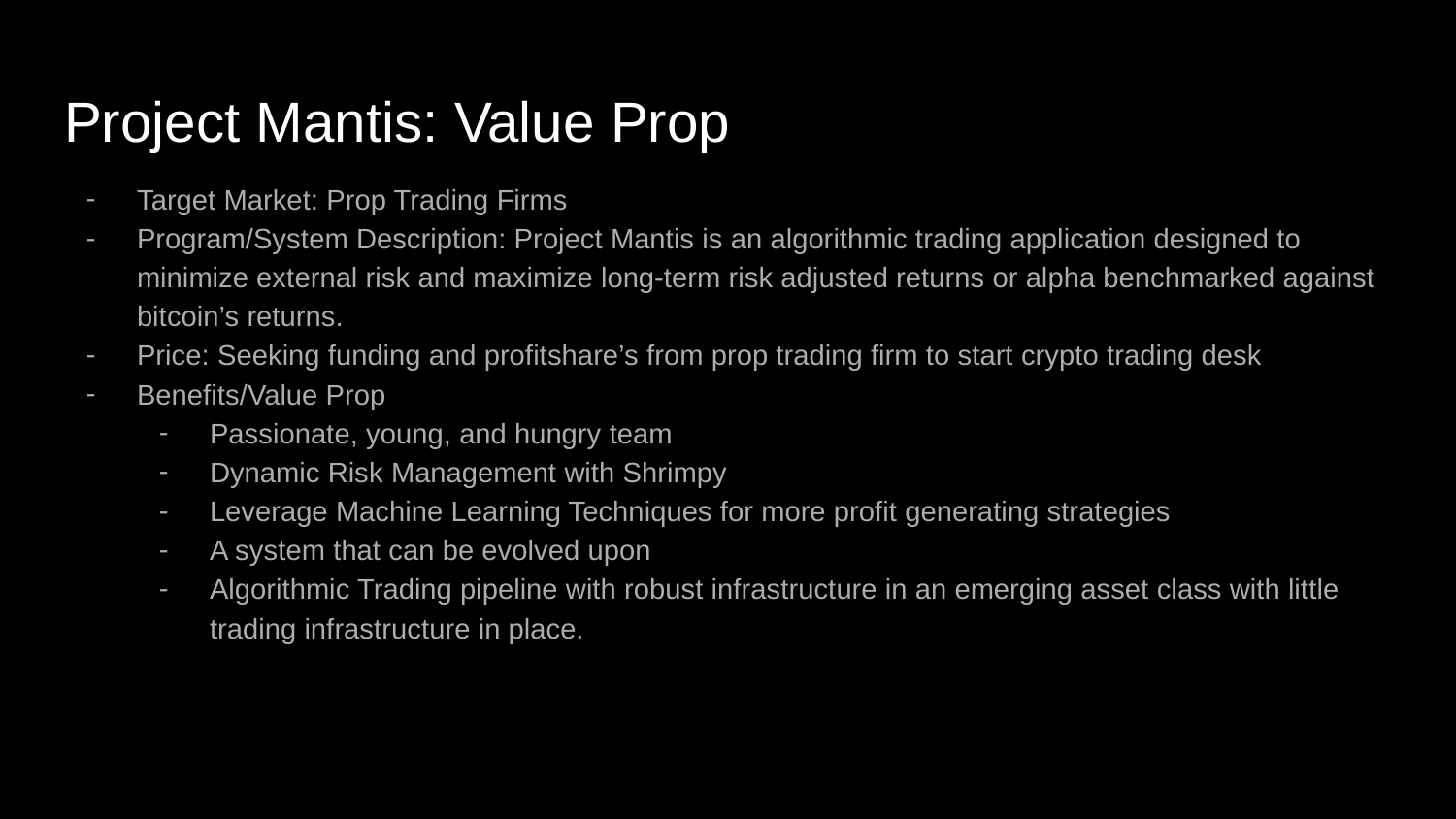

# Project Mantis: Value Prop
Target Market: Prop Trading Firms
Program/System Description: Project Mantis is an algorithmic trading application designed to minimize external risk and maximize long-term risk adjusted returns or alpha benchmarked against bitcoin’s returns.
Price: Seeking funding and profitshare’s from prop trading firm to start crypto trading desk
Benefits/Value Prop
Passionate, young, and hungry team
Dynamic Risk Management with Shrimpy
Leverage Machine Learning Techniques for more profit generating strategies
A system that can be evolved upon
Algorithmic Trading pipeline with robust infrastructure in an emerging asset class with little trading infrastructure in place.